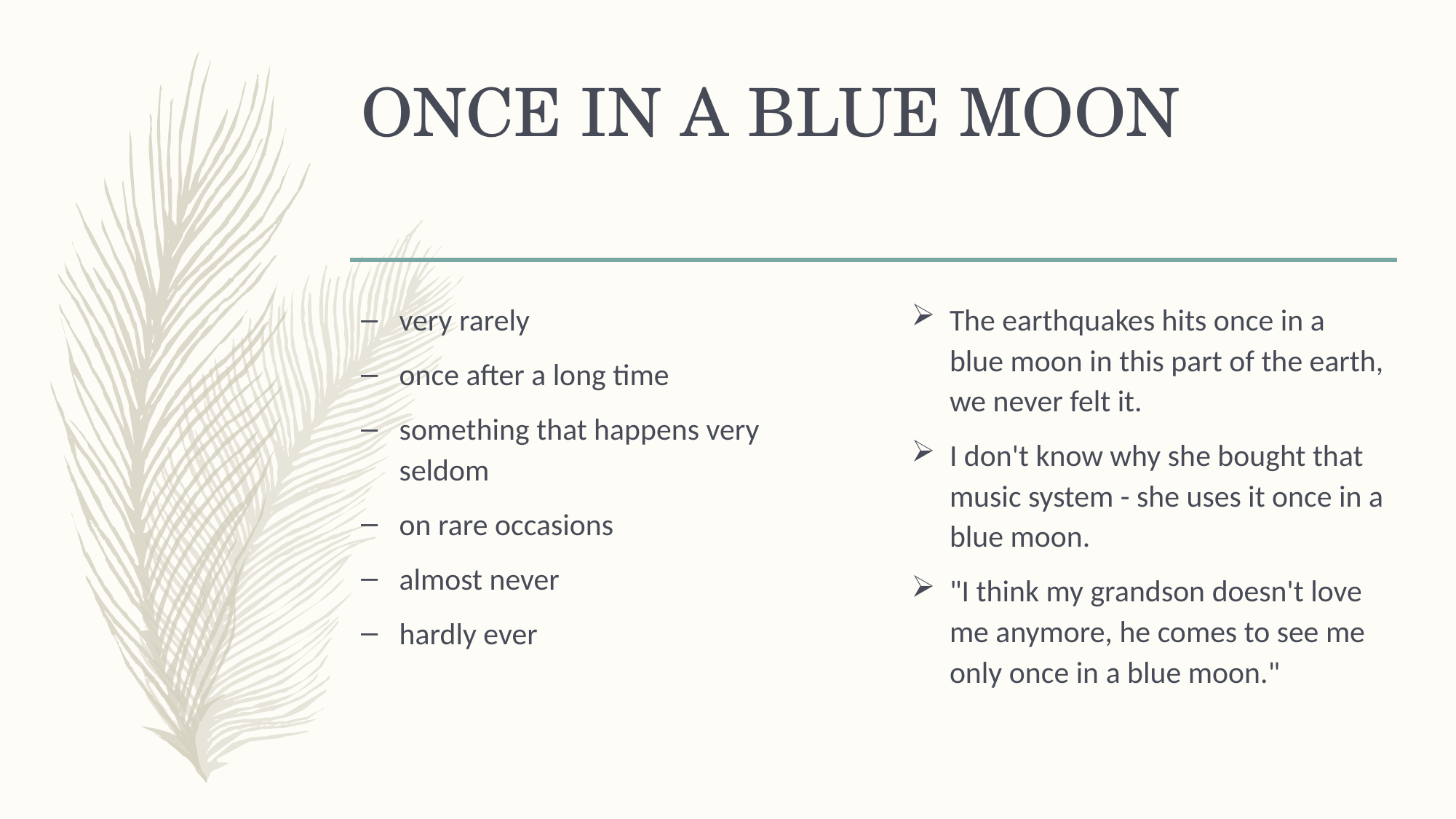

# ONCE IN A BLUE MOON
very rarely
once after a long time
something that happens very seldom
on rare occasions
almost never
hardly ever
The earthquakes hits once in a blue moon in this part of the earth, we never felt it.
I don't know why she bought that music system - she uses it once in a blue moon.
"I think my grandson doesn't love me anymore, he comes to see me only once in a blue moon."